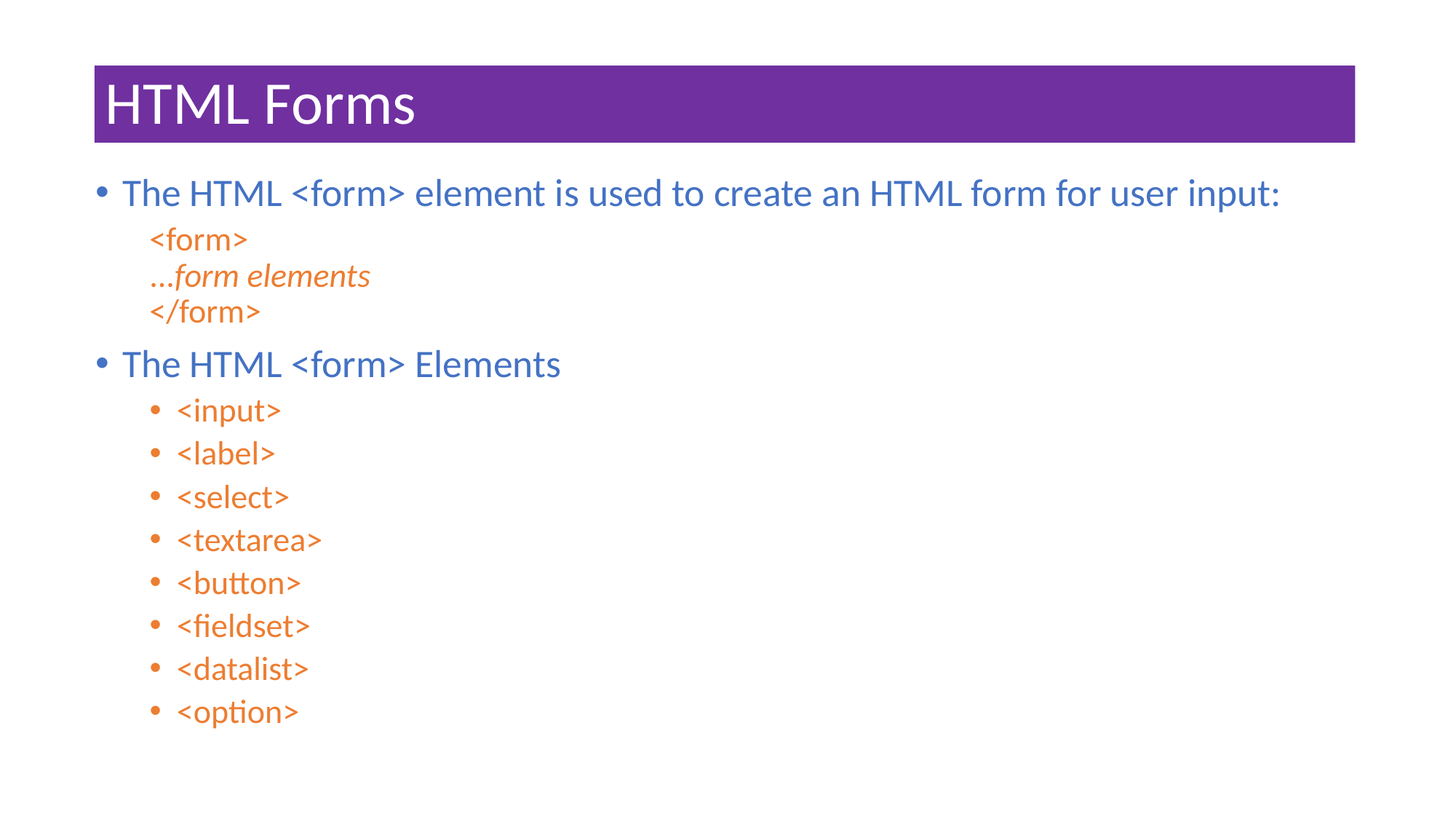

# HTML Forms
The HTML <form> element is used to create an HTML form for user input:
<form>
...form elements
</form>
The HTML <form> Elements
<input>
<label>
<select>
<textarea>
<button>
<fieldset>
<datalist>
<option>